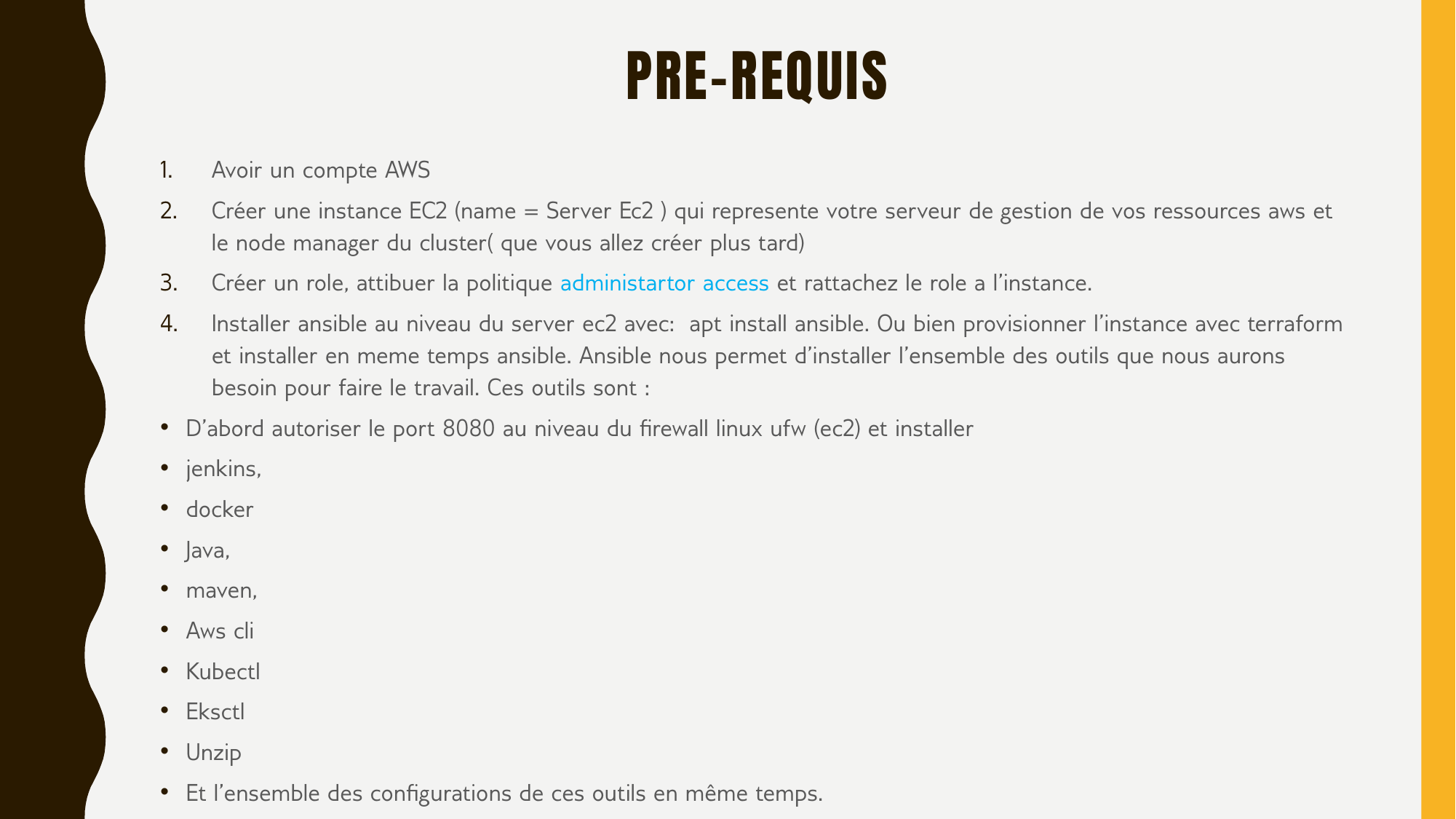

# PRE-REQUIS
Avoir un compte AWS
Créer une instance EC2 (name = Server Ec2 ) qui represente votre serveur de gestion de vos ressources aws et le node manager du cluster( que vous allez créer plus tard)
Créer un role, attibuer la politique administartor access et rattachez le role a l’instance.
Installer ansible au niveau du server ec2 avec:  apt install ansible. Ou bien provisionner l’instance avec terraform et installer en meme temps ansible. Ansible nous permet d’installer l’ensemble des outils que nous aurons besoin pour faire le travail. Ces outils sont :
D’abord autoriser le port 8080 au niveau du firewall linux ufw (ec2) et installer
jenkins,
docker
Java,
maven,
Aws cli
Kubectl
Eksctl
Unzip
Et l’ensemble des configurations de ces outils en même temps.